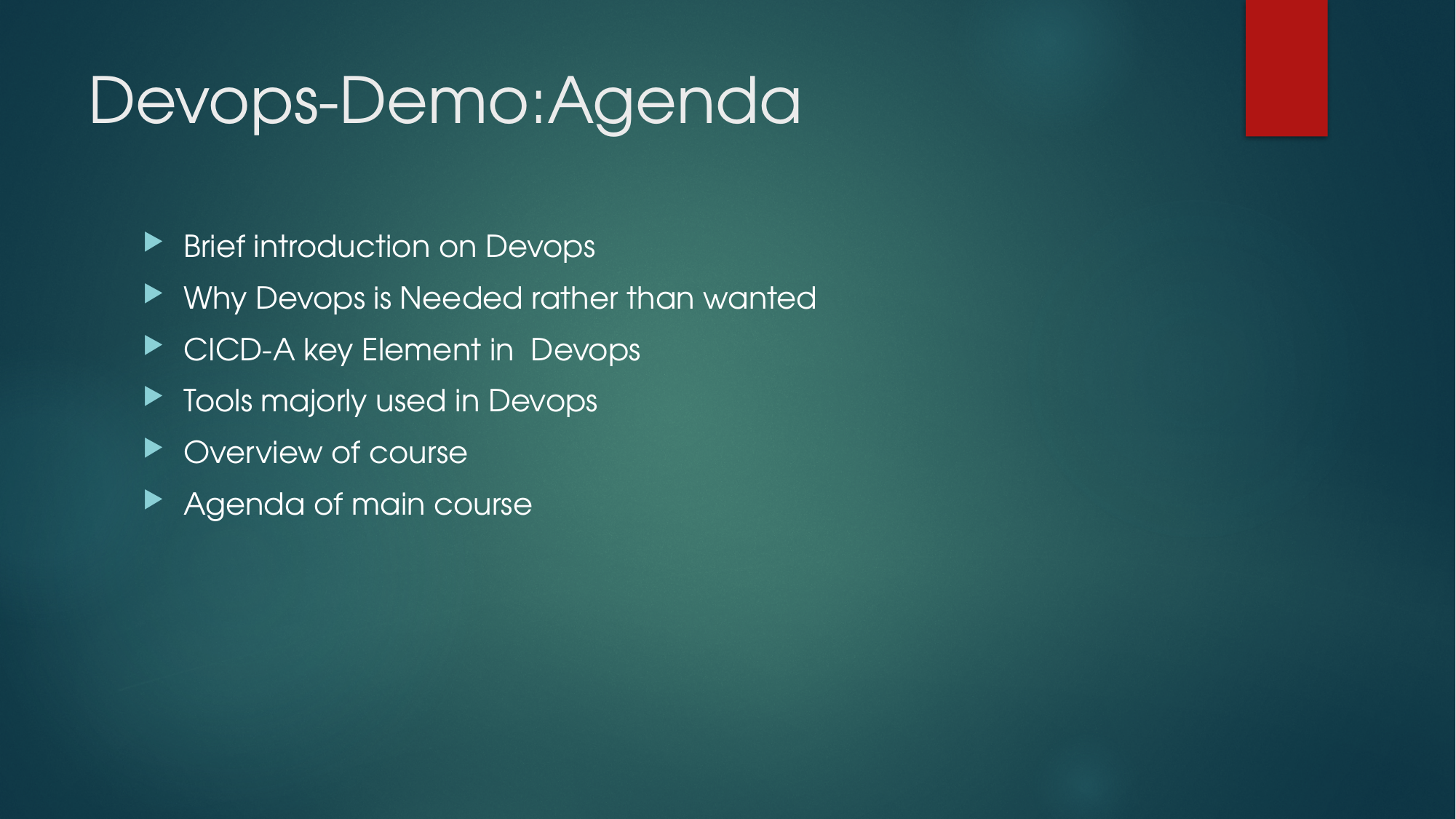

# Devops-Demo:Agenda
Brief introduction on Devops
Why Devops is Needed rather than wanted
CICD-A key Element in  Devops
Tools majorly used in Devops
Overview of course
Agenda of main course